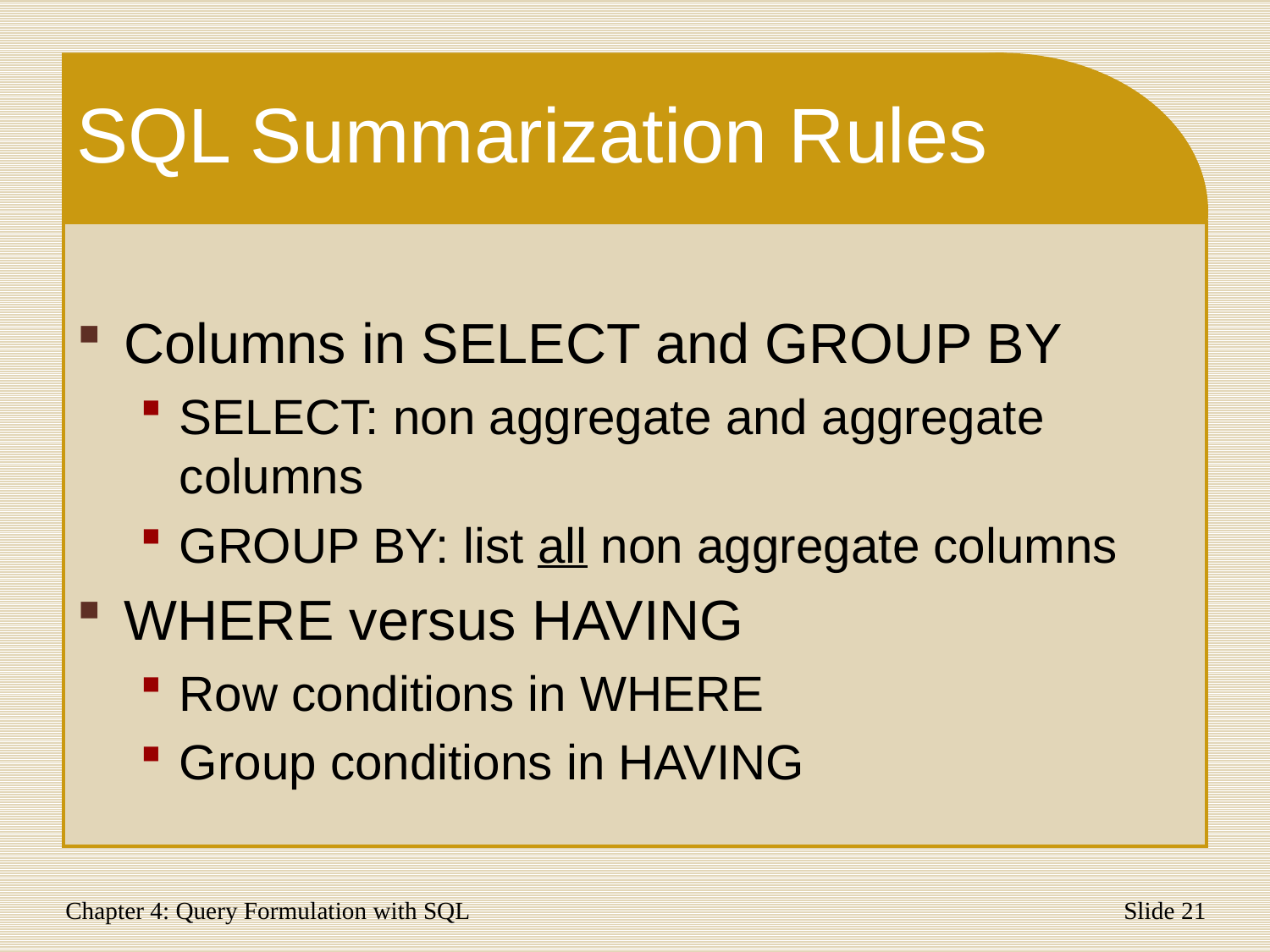

# SQL Summarization Rules

Columns in SELECT and GROUP BY
SELECT: non aggregate and aggregate columns
GROUP BY: list all non aggregate columns
WHERE versus HAVING
Row conditions in WHERE
Group conditions in HAVING